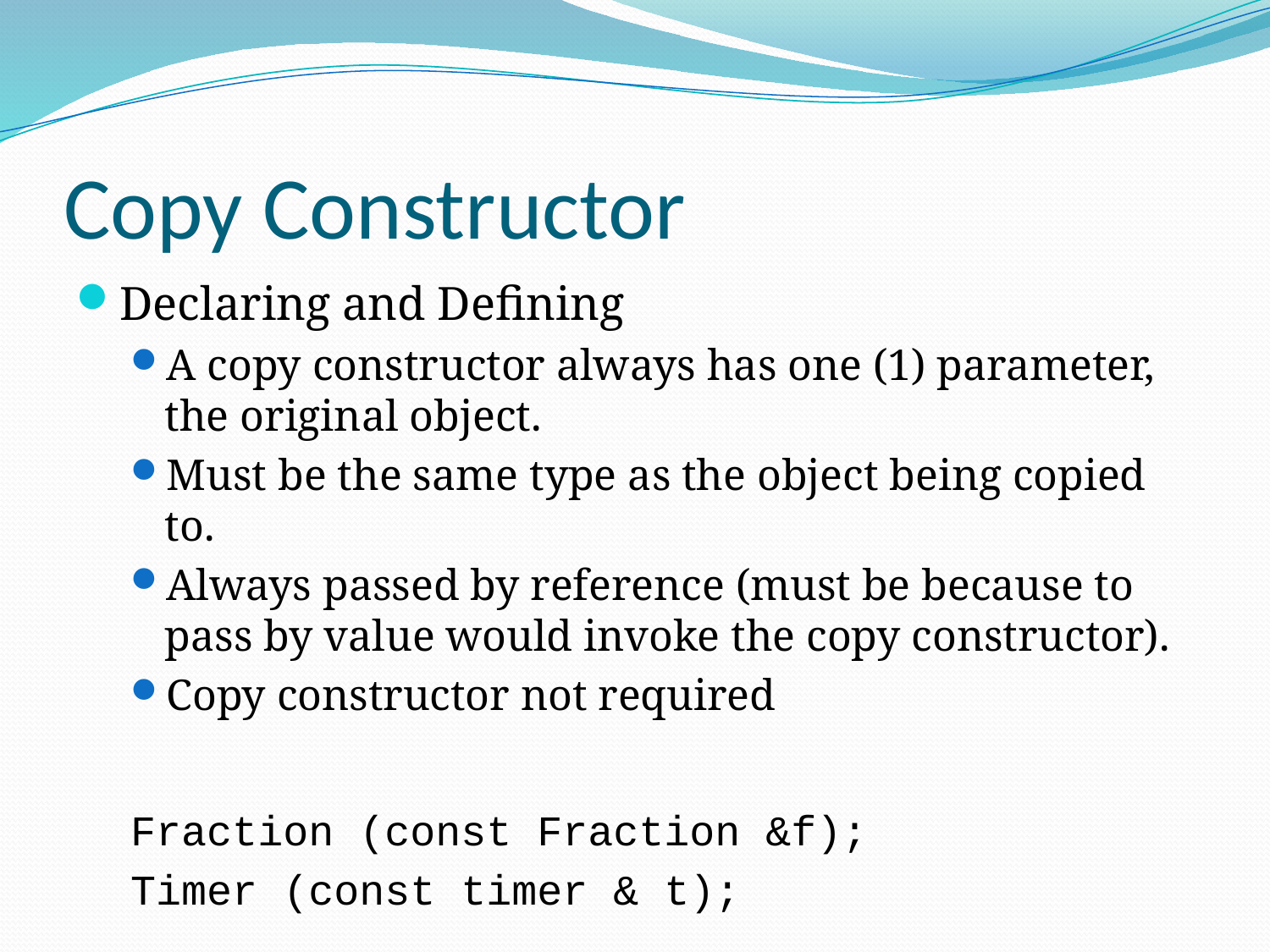

# Copy Constructor
Declaring and Defining
A copy constructor always has one (1) parameter, the original object.
Must be the same type as the object being copied to.
Always passed by reference (must be because to pass by value would invoke the copy constructor).
Copy constructor not required

Fraction (const Fraction &f);
Timer (const timer & t);